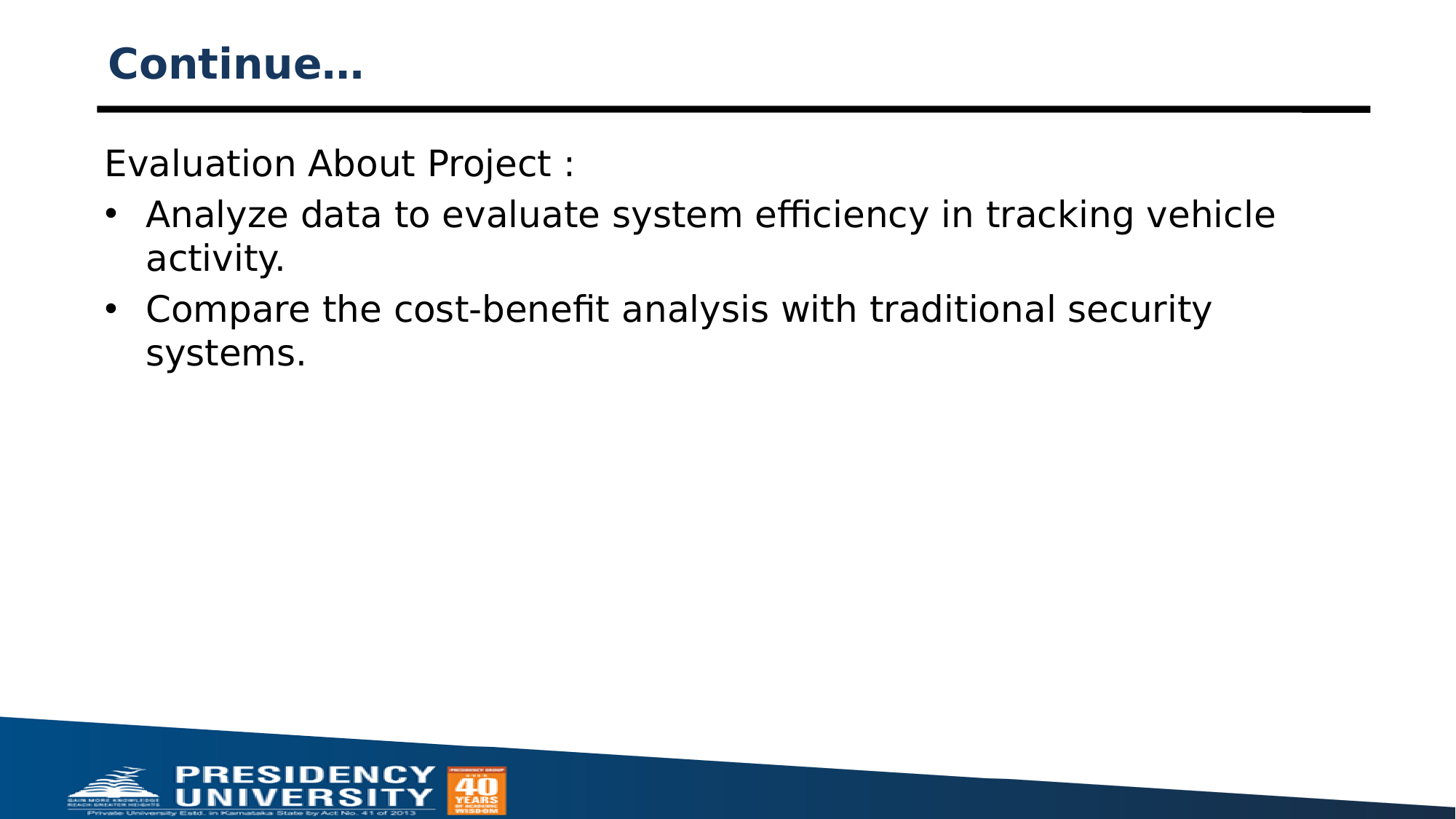

# Continue…
Evaluation About Project :
Analyze data to evaluate system efficiency in tracking vehicle activity.
Compare the cost-benefit analysis with traditional security systems.